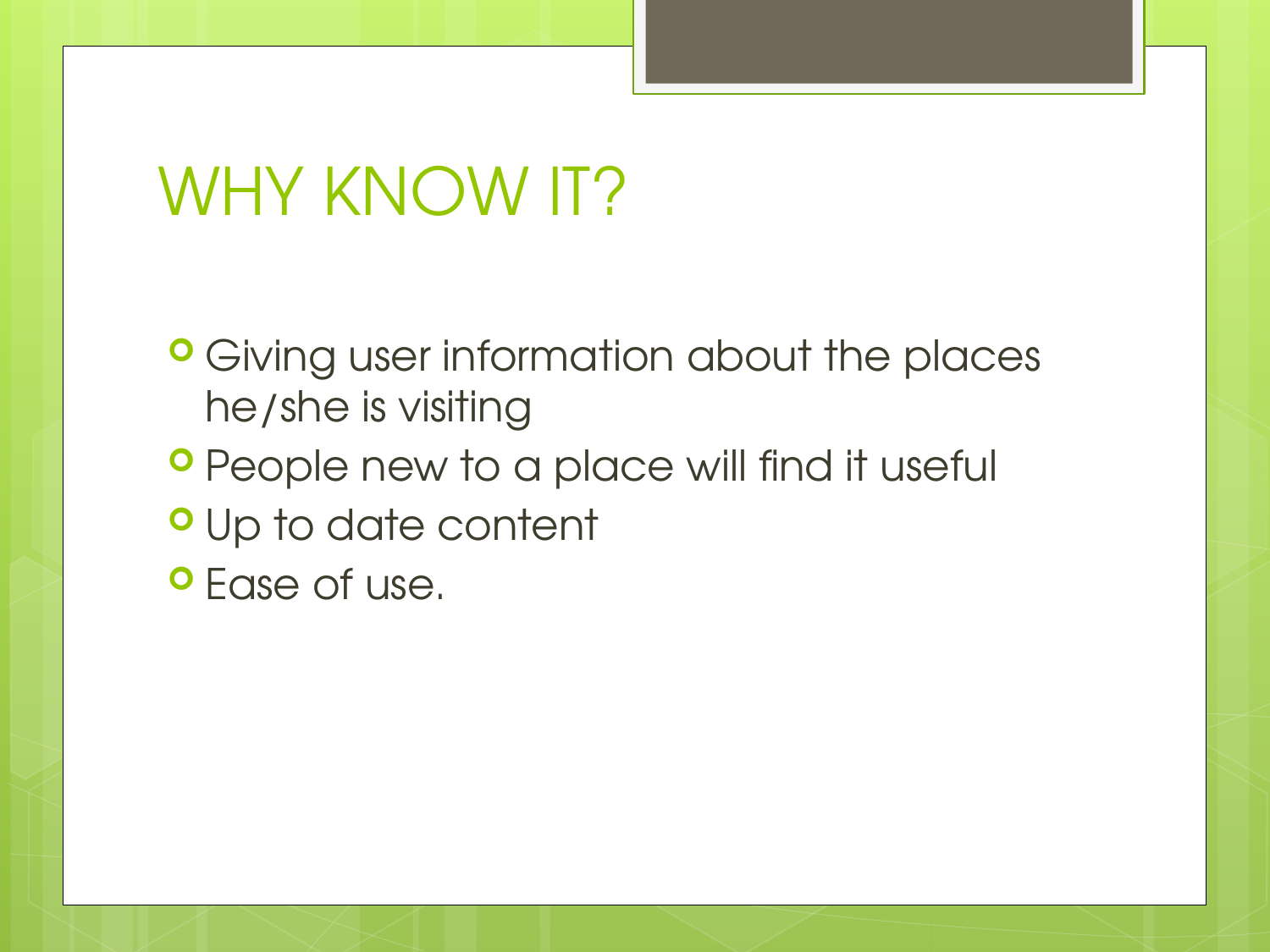

# WHY KNOW IT?
Giving user information about the places he/she is visiting
People new to a place will find it useful
Up to date content
Ease of use.